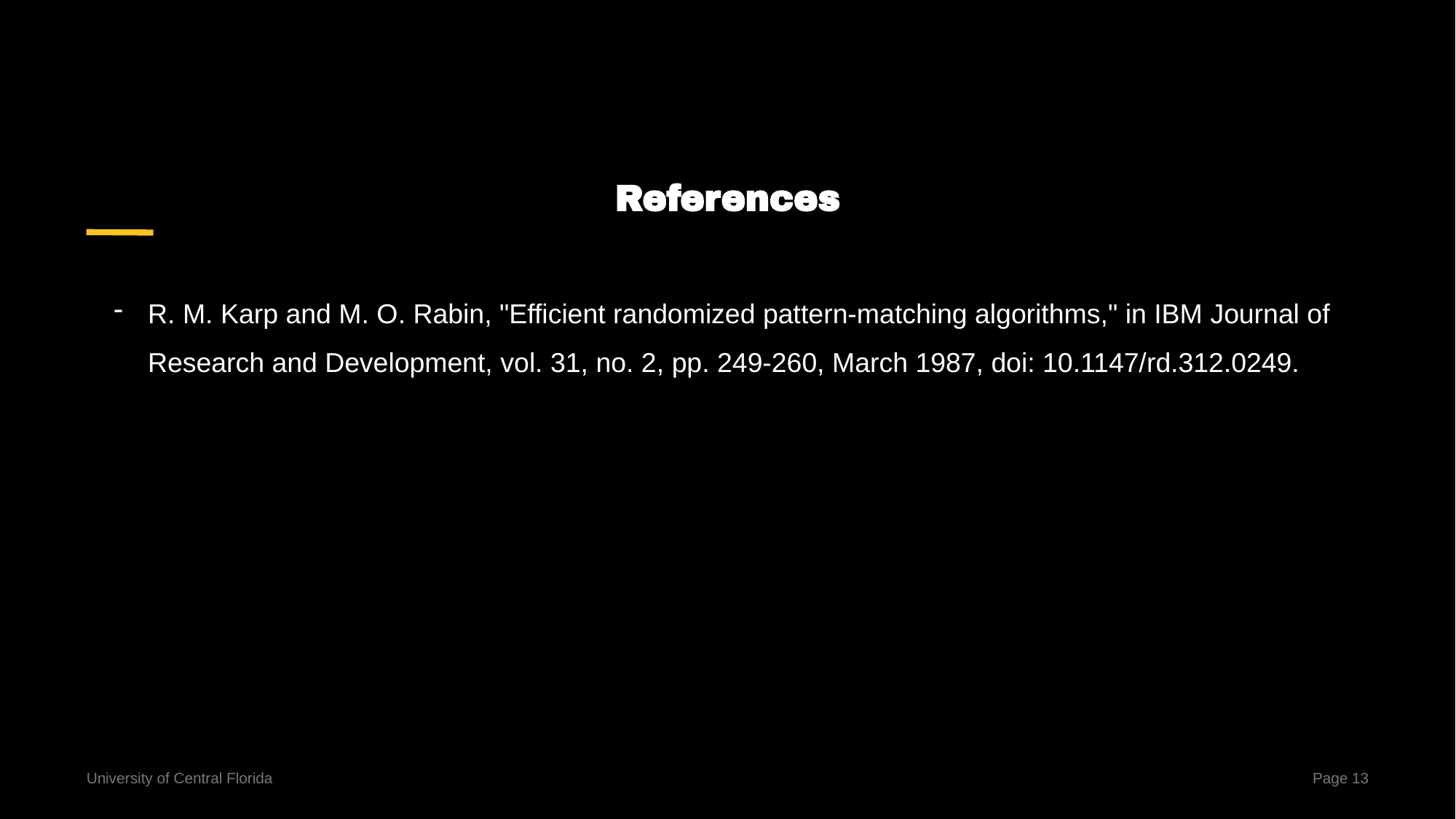

# References
R. M. Karp and M. O. Rabin, "Efficient randomized pattern-matching algorithms," in IBM Journal of Research and Development, vol. 31, no. 2, pp. 249-260, March 1987, doi: 10.1147/rd.312.0249.